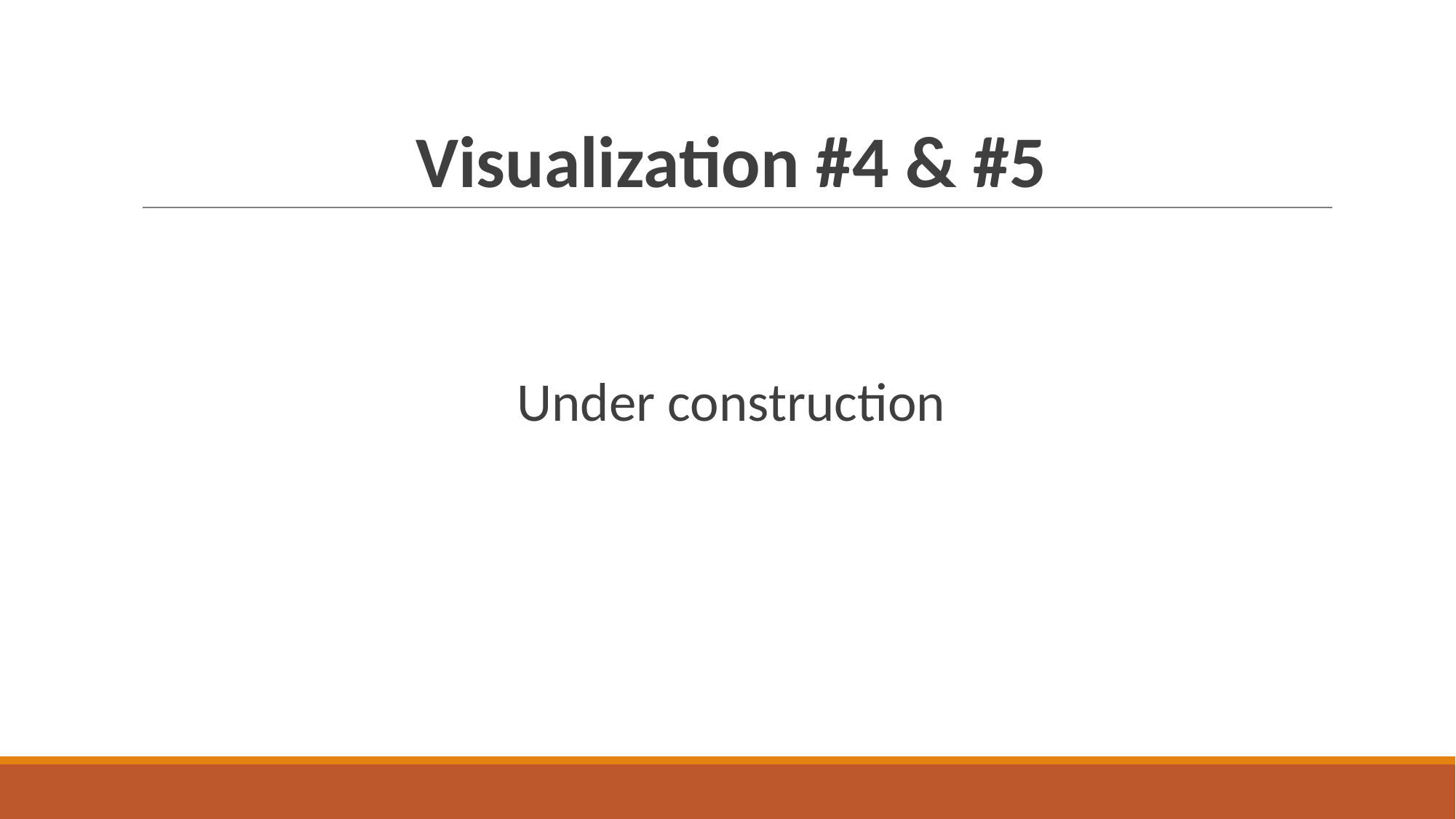

# Visualization #4 & #5
Under construction